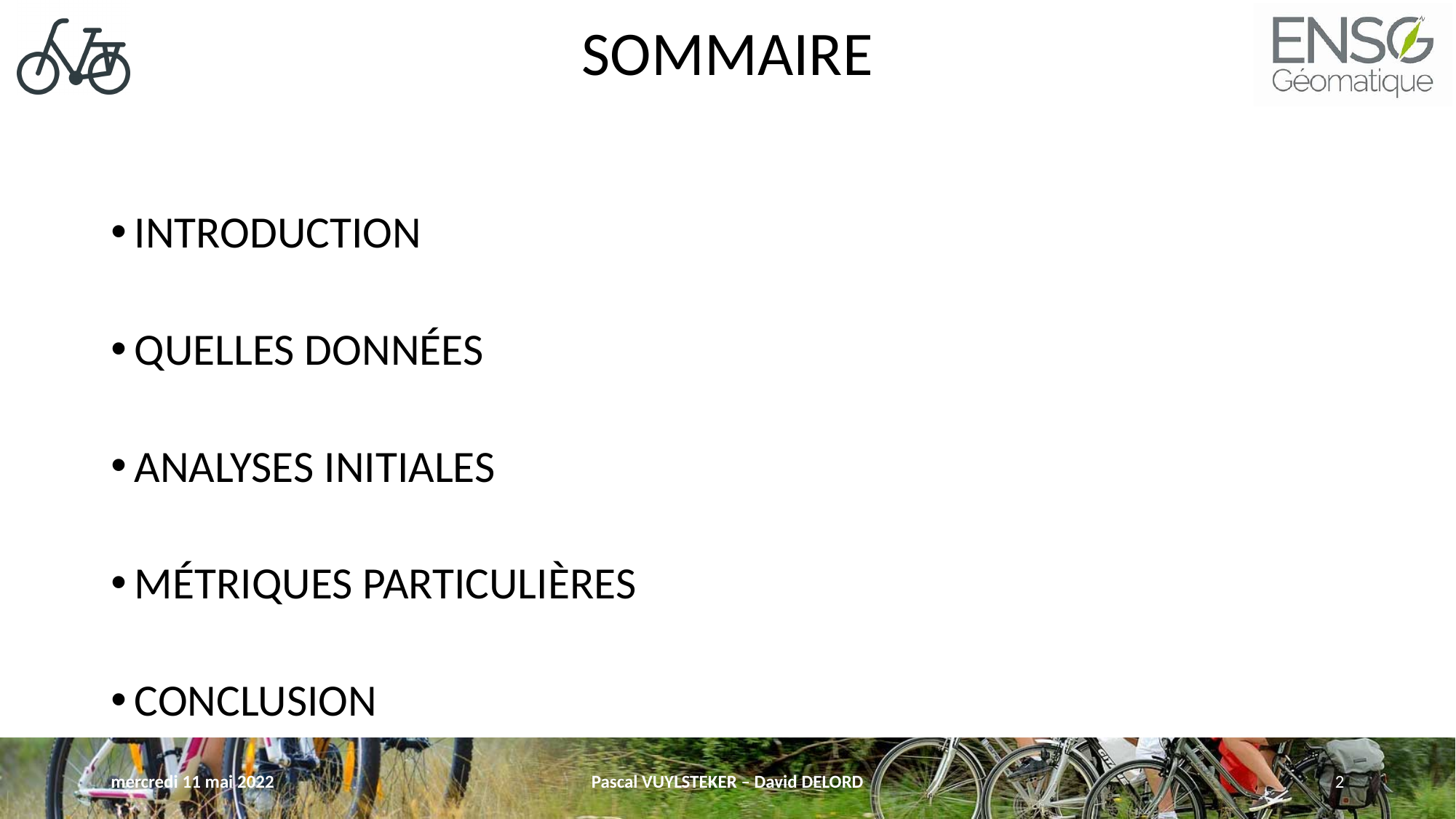

# SOMMAIRE

INTRODUCTION

QUELLES DONNÉES

ANALYSES INITIALES

MÉTRIQUES PARTICULIÈRES

CONCLUSION

mercredi 11 mai 2022
Pascal VUYLSTEKER – David DELORD
2